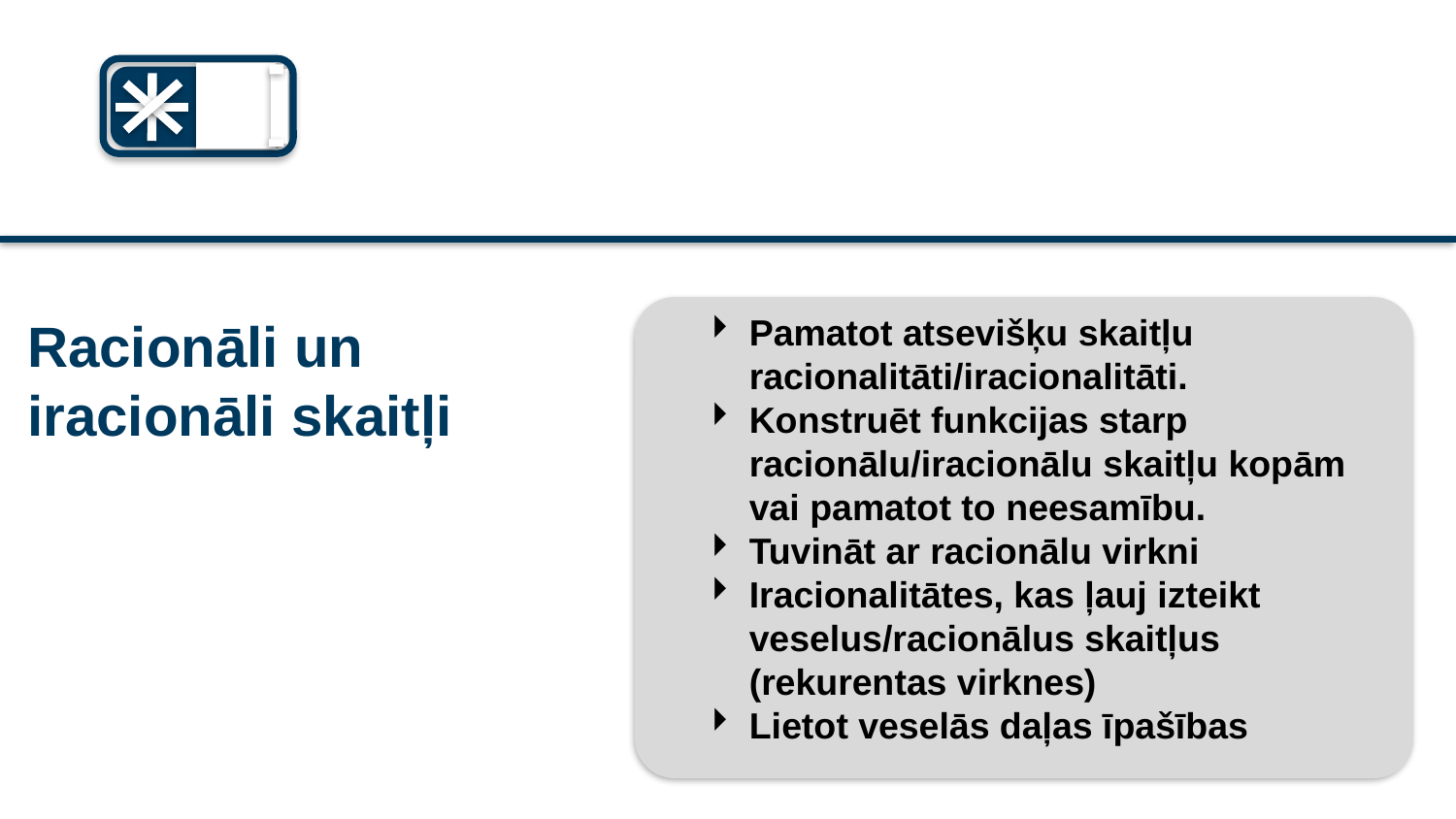

# Racionāli un iracionāli skaitļi
Pamatot atsevišķu skaitļu racionalitāti/iracionalitāti.
Konstruēt funkcijas starp racionālu/iracionālu skaitļu kopām vai pamatot to neesamību.
Tuvināt ar racionālu virkni
Iracionalitātes, kas ļauj izteikt veselus/racionālus skaitļus (rekurentas virknes)
Lietot veselās daļas īpašības